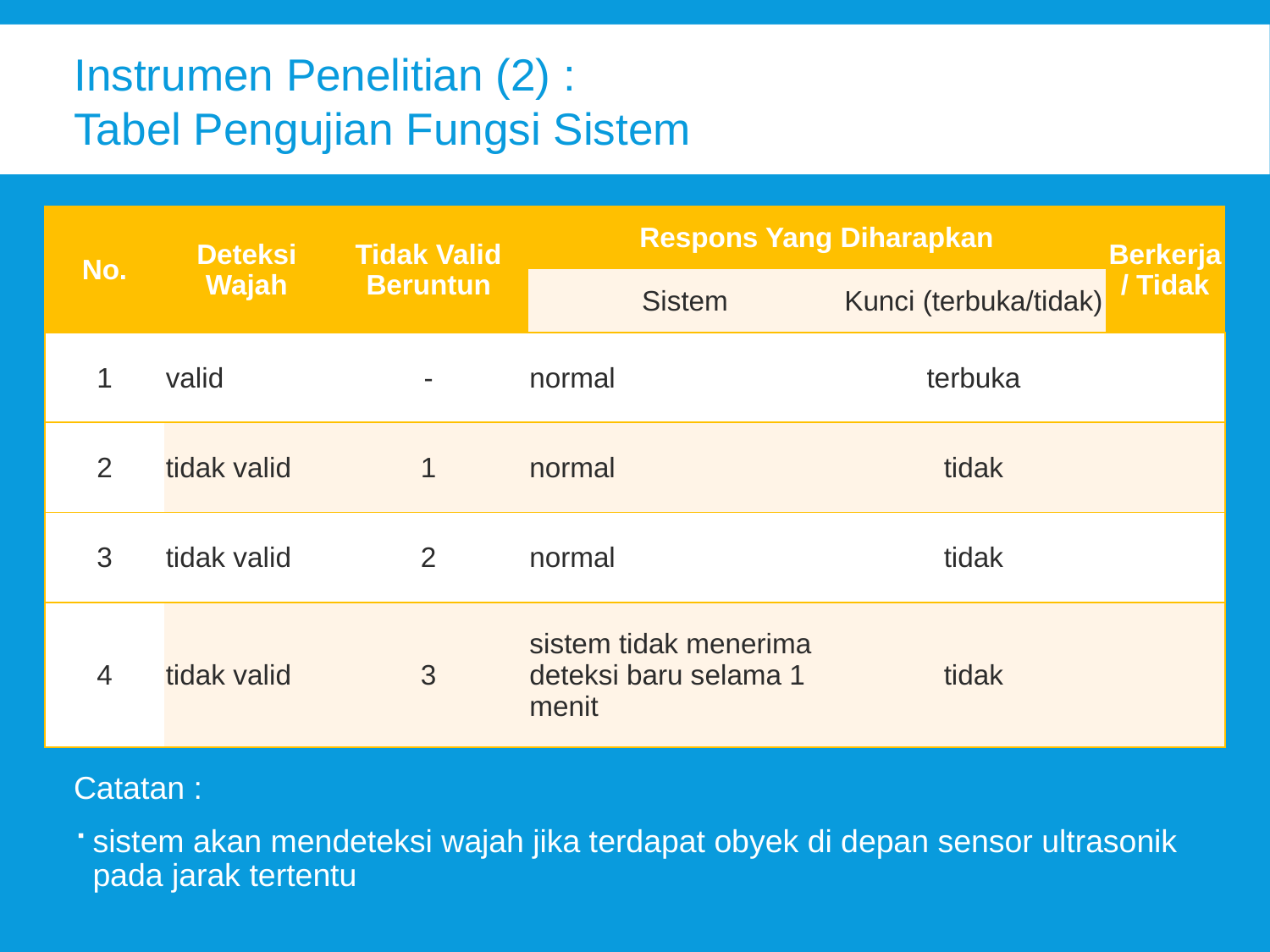

# Instrumen Penelitian (2) : Tabel Pengujian Fungsi Sistem
| No. | Deteksi Wajah | Tidak Valid Beruntun | Respons Yang Diharapkan |  | Berkerja / Tidak |
| --- | --- | --- | --- | --- | --- |
|  |  |  | Sistem | Kunci (terbuka/tidak) |  |
| 1 | valid | - | normal | terbuka |  |
| 2 | tidak valid | 1 | normal | tidak |  |
| 3 | tidak valid | 2 | normal | tidak |  |
| 4 | tidak valid | 3 | sistem tidak menerima deteksi baru selama 1 menit | tidak |  |
Catatan :
sistem akan mendeteksi wajah jika terdapat obyek di depan sensor ultrasonik pada jarak tertentu